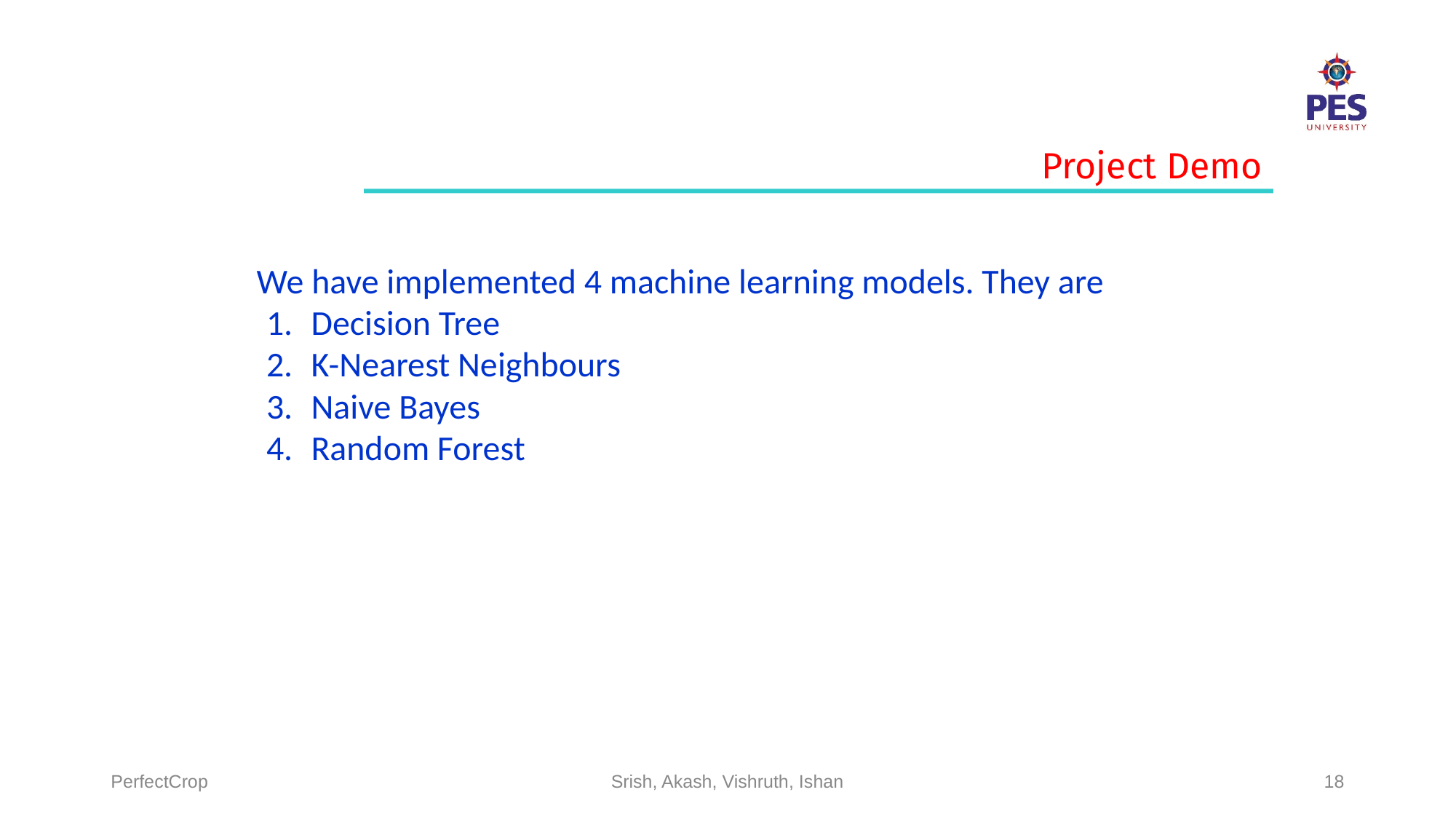

Project Demo

We have implemented 4 machine learning models. They are
Decision Tree
K-Nearest Neighbours
Naive Bayes
Random Forest

PerfectCrop
Srish, Akash, Vishruth, Ishan
18